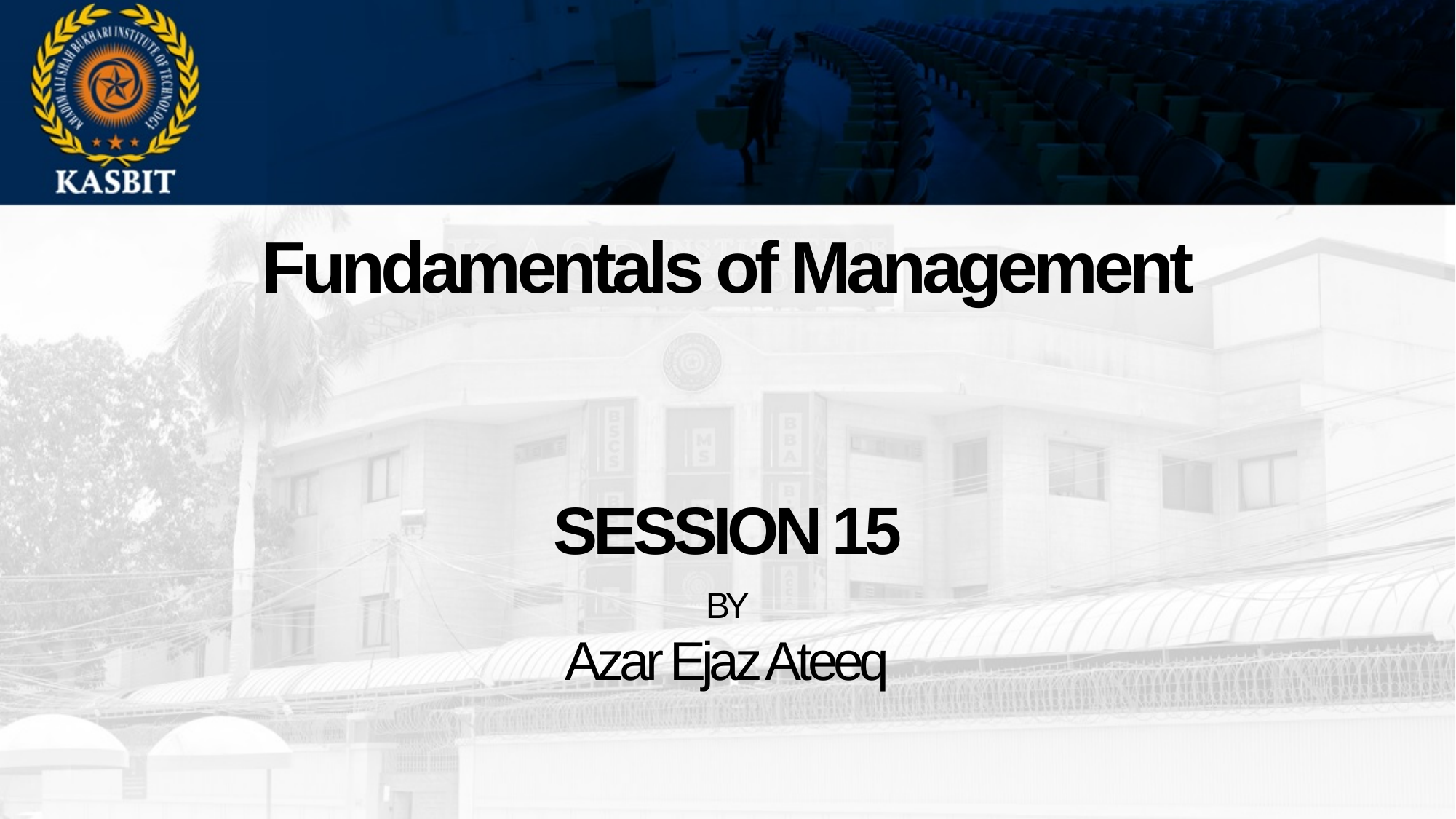

Fundamentals of Management
SESSION 15

BY
Azar Ejaz Ateeq